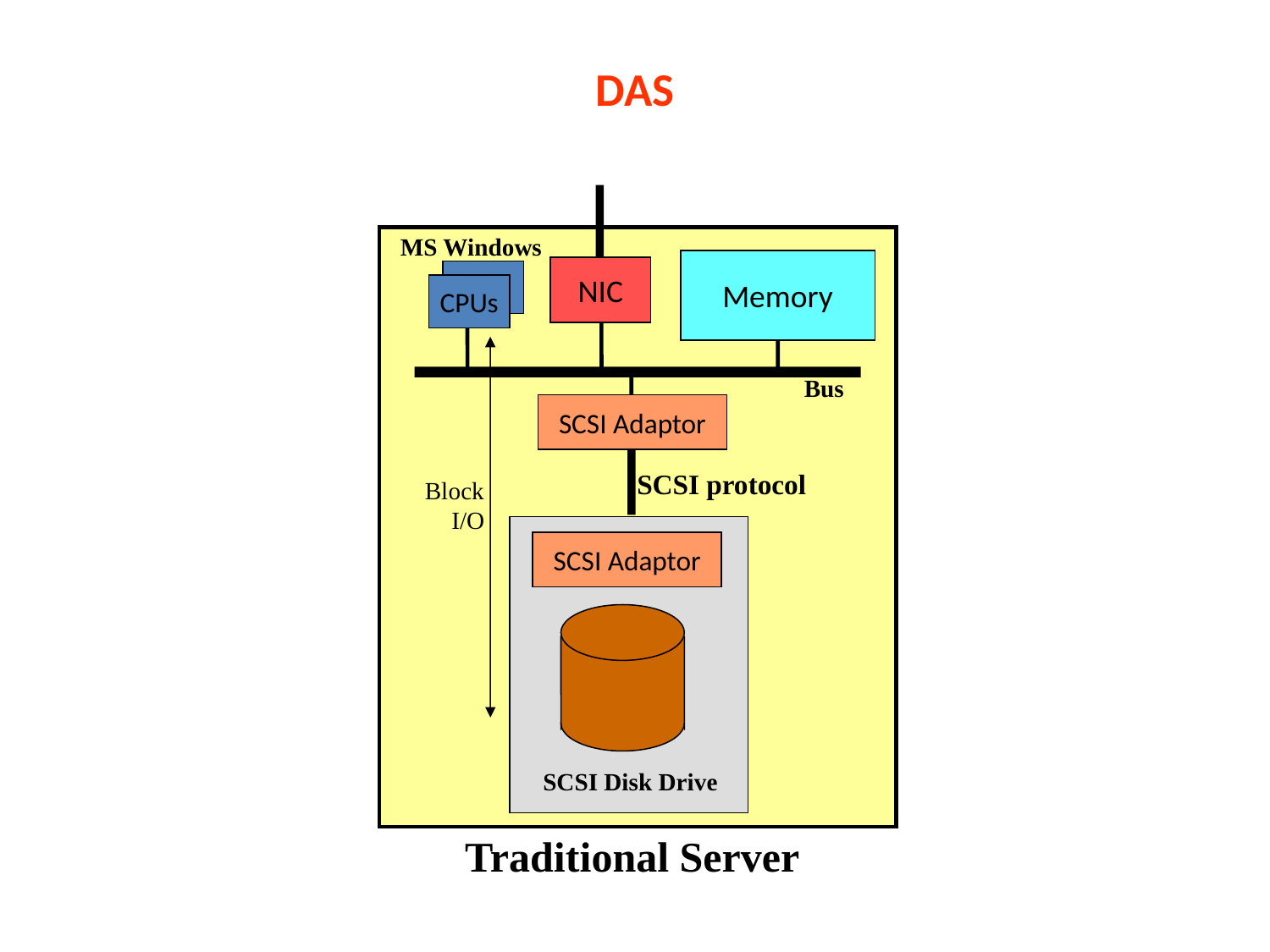

# DAS

MS Windows

Memory

NIC

CPUs

Block
I/O
Bus

SCSI Adaptor

SCSI protocol

SCSI Adaptor

SCSI Disk Drive
Traditional Server